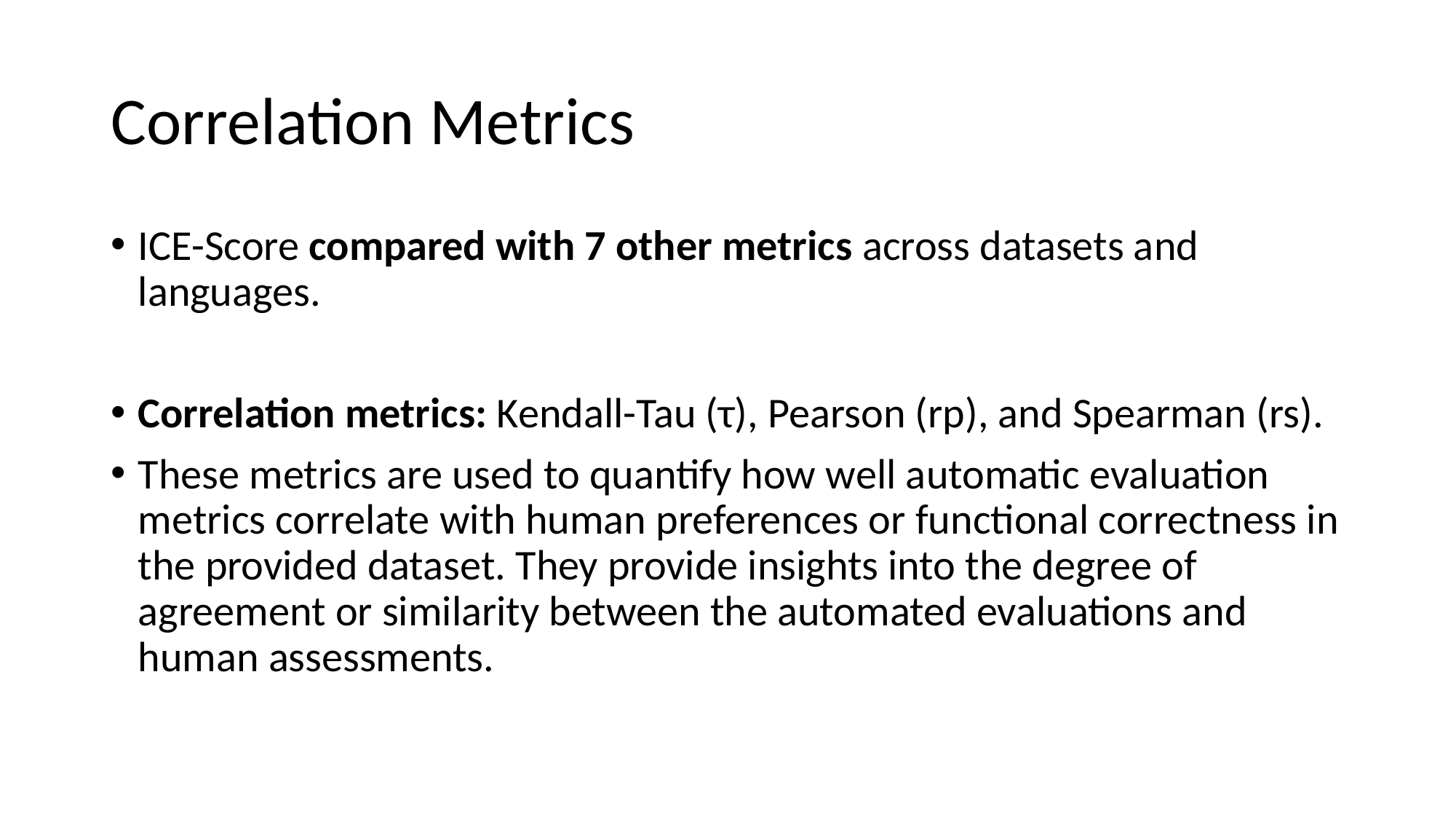

# Correlation Metrics
ICE-Score compared with 7 other metrics across datasets and languages.

Correlation metrics: Kendall-Tau (τ), Pearson (rp), and Spearman (rs).
These metrics are used to quantify how well automatic evaluation metrics correlate with human preferences or functional correctness in the provided dataset. They provide insights into the degree of agreement or similarity between the automated evaluations and human assessments.